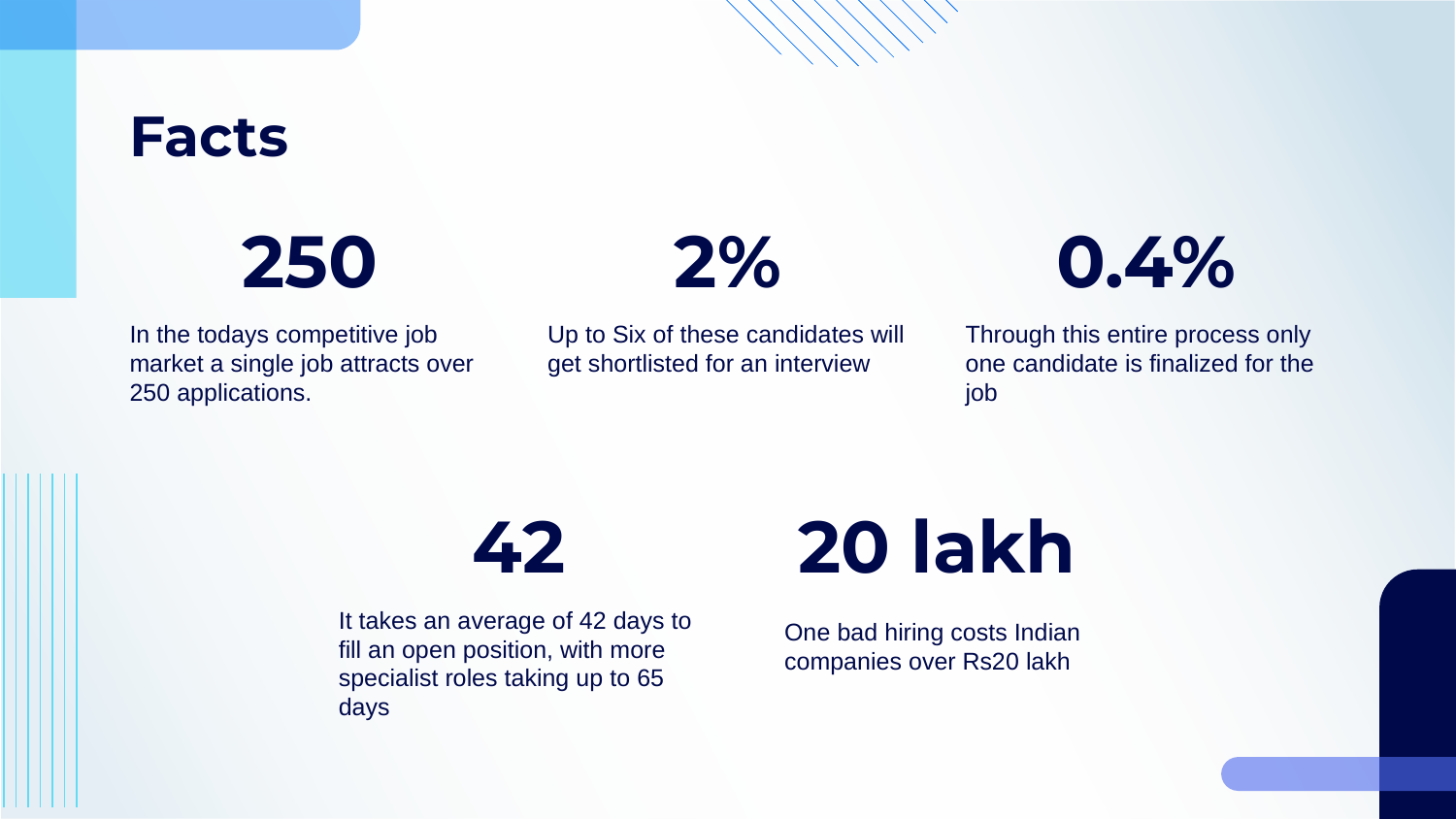

Facts
# 250
2%
0.4%
In the todays competitive job market a single job attracts over 250 applications.
Up to Six of these candidates will get shortlisted for an interview
Through this entire process only one candidate is finalized for the job
42
20 lakh
It takes an average of 42 days to fill an open position, with more specialist roles taking up to 65 days
One bad hiring costs Indian companies over Rs20 lakh